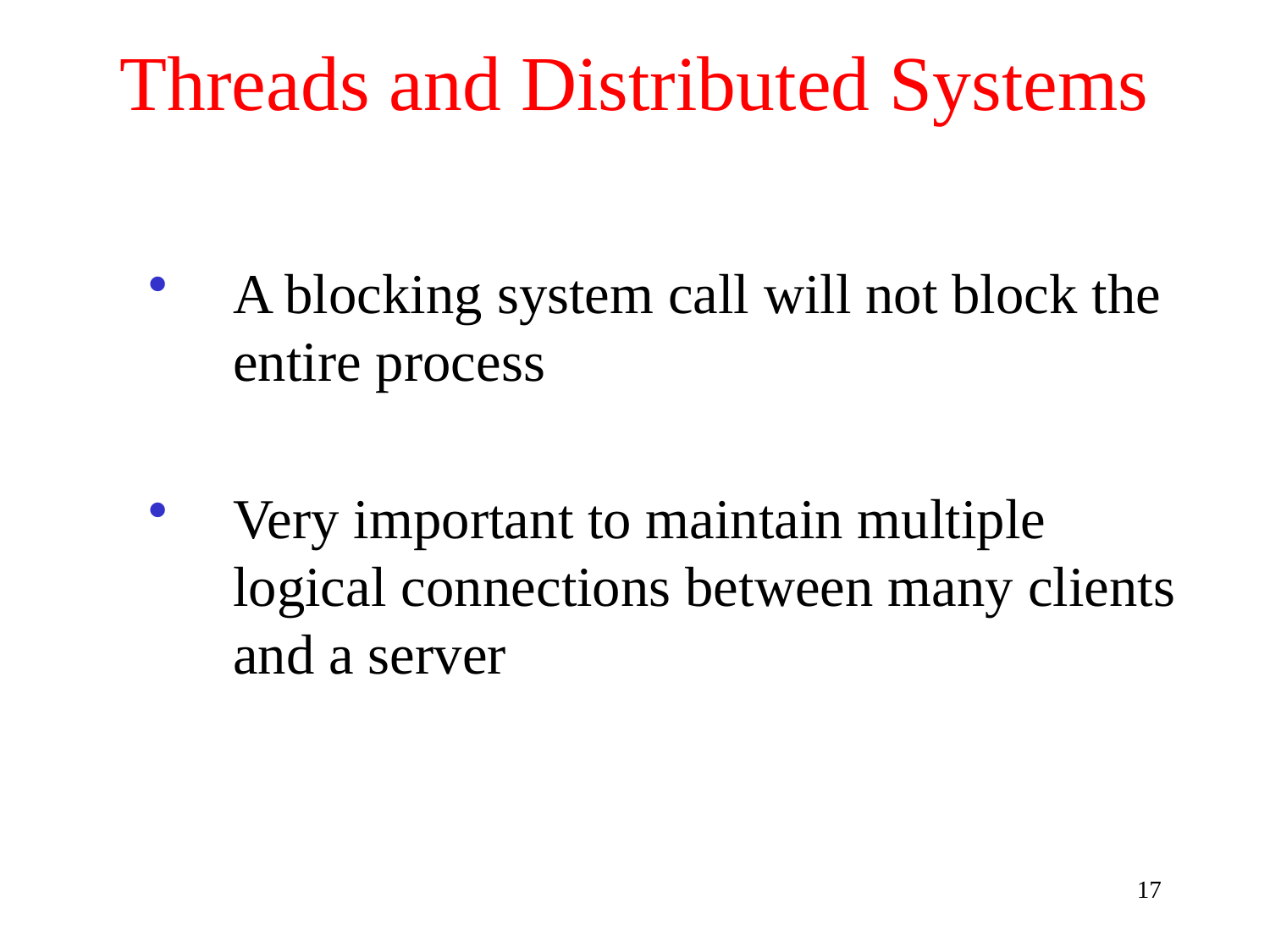

# Threads and Distributed Systems
A blocking system call will not block the entire process

Very important to maintain multiple logical connections between many clients and a server
17